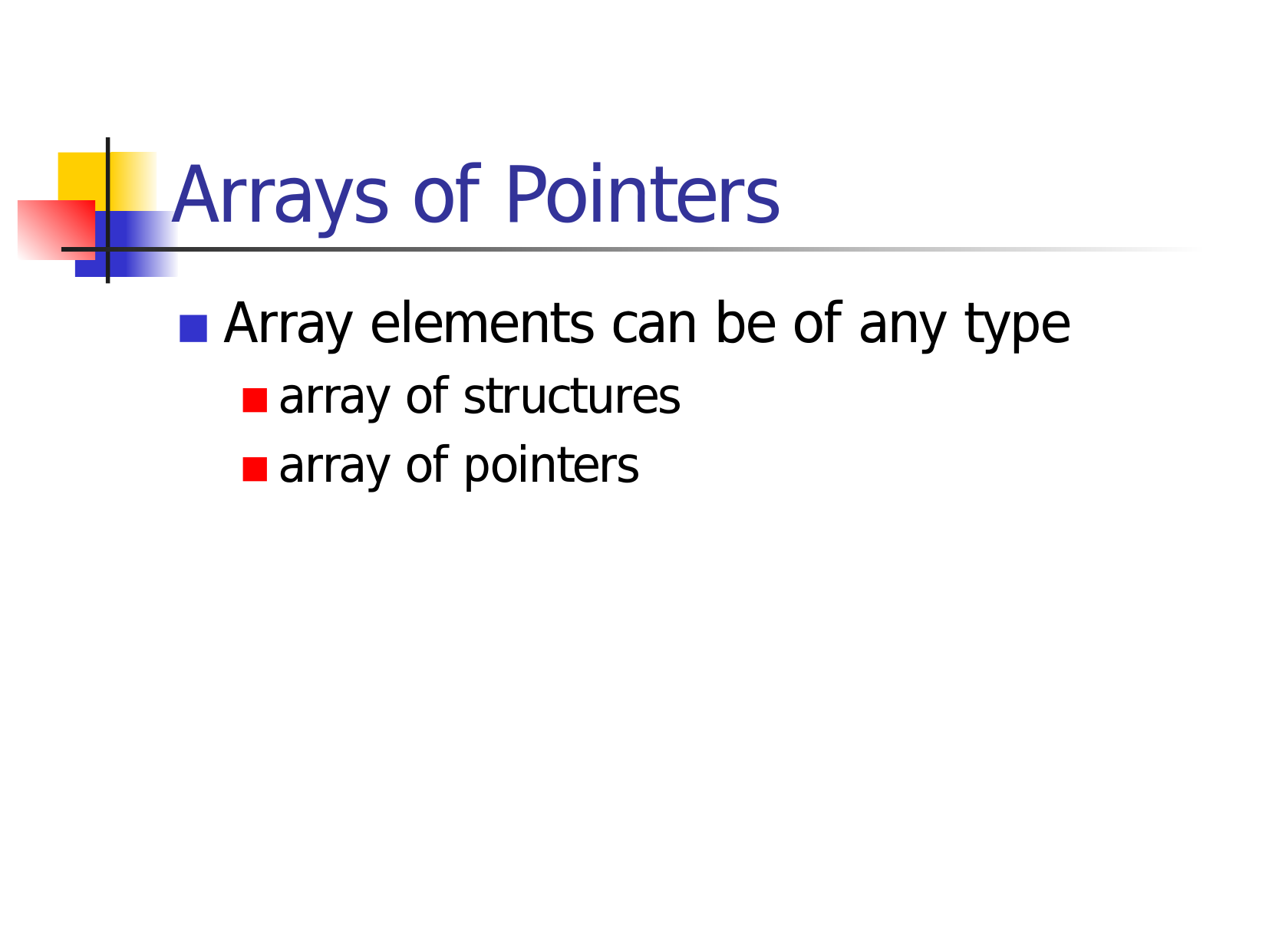

# Arrays of Pointers
Array elements can be of any type
array of structures
array of pointers